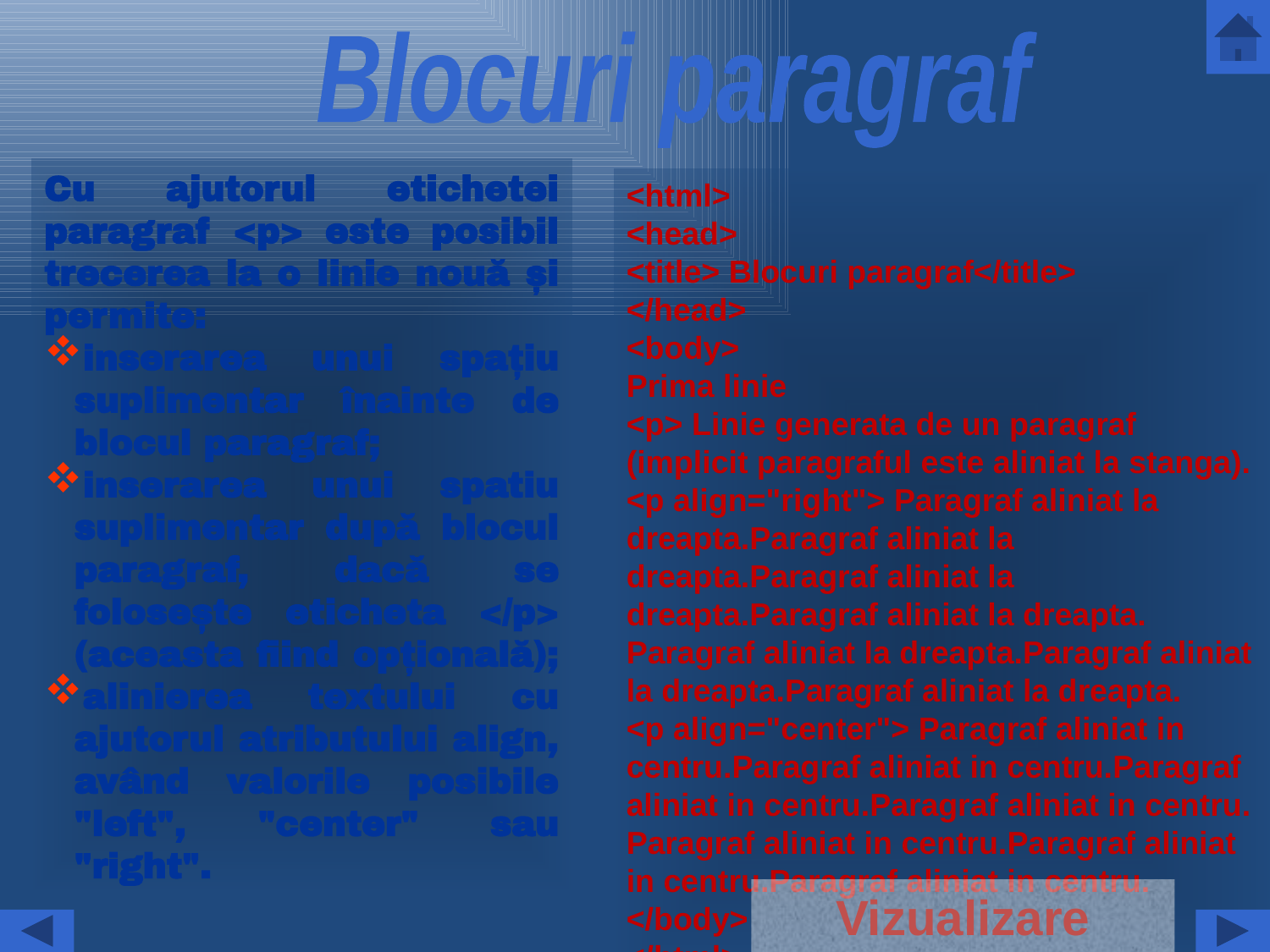

Blocuri paragraf
<html>
<head>
<title> Blocuri paragraf</title>
</head>
<body>
Prima linie
<p> Linie generata de un paragraf (implicit paragraful este aliniat la stanga).
<p align="right"> Paragraf aliniat la dreapta.Paragraf aliniat la dreapta.Paragraf aliniat la dreapta.Paragraf aliniat la dreapta. Paragraf aliniat la dreapta.Paragraf aliniat la dreapta.Paragraf aliniat la dreapta.
<p align="center"> Paragraf aliniat in centru.Paragraf aliniat in centru.Paragraf aliniat in centru.Paragraf aliniat in centru. Paragraf aliniat in centru.Paragraf aliniat in centru.Paragraf aliniat in centru.
</body>
</html>
Cu ajutorul etichetei paragraf <p> este posibil trecerea la o linie nouă și permite:
inserarea unui spațiu suplimentar înainte de blocul paragraf;
inserarea unui spatiu suplimentar după blocul paragraf, dacă se folosește eticheta </p> (aceasta fiind opțională);
alinierea textului cu ajutorul atributului align, având valorile posibile "left", "center" sau "right".
Vizualizare pagină